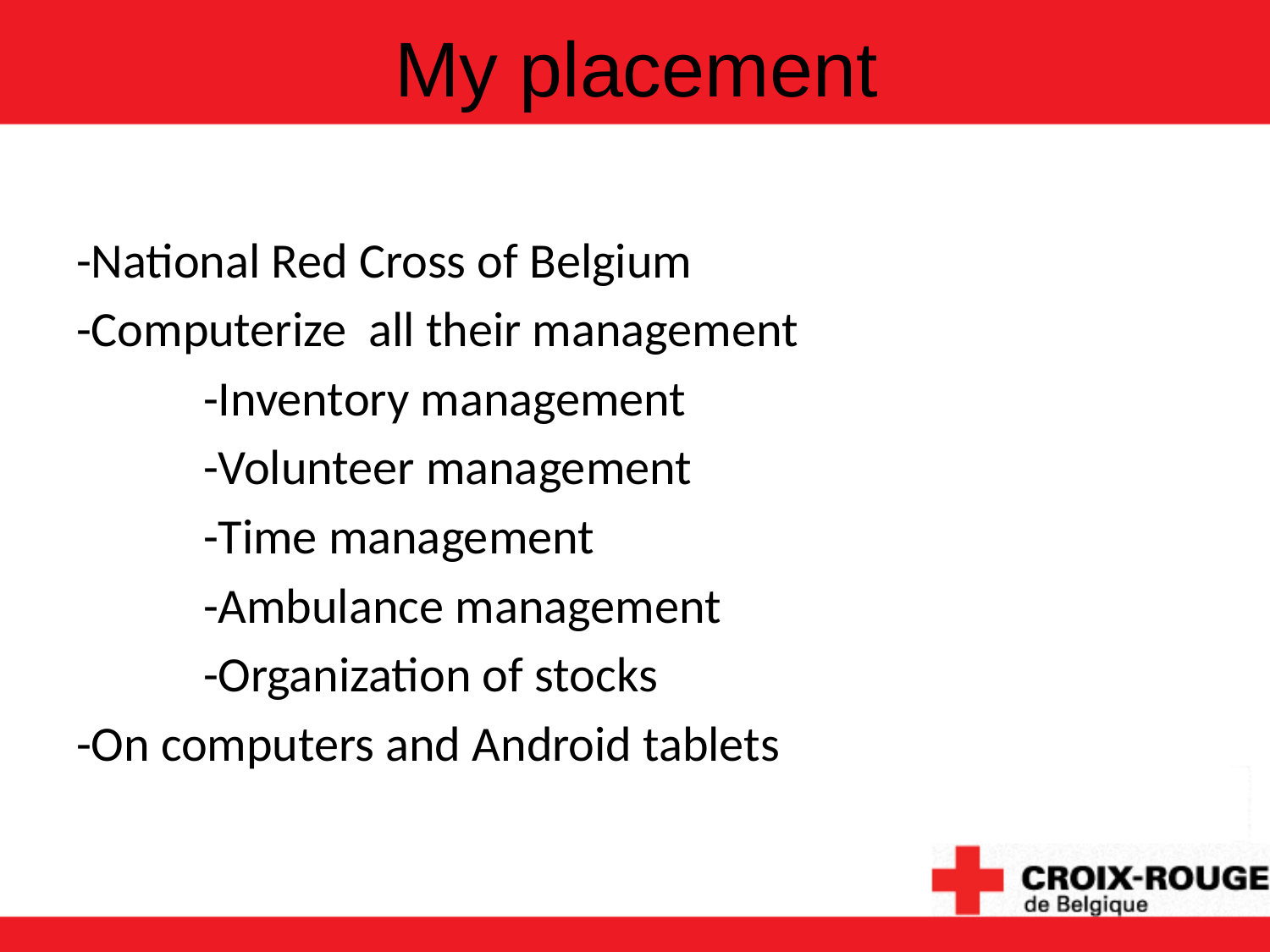

# My placement
-National Red Cross of Belgium
-Computerize  all their management
	-Inventory management
	-Volunteer management
	-Time management
	-Ambulance management
	-Organization of stocks
-On computers and Android tablets